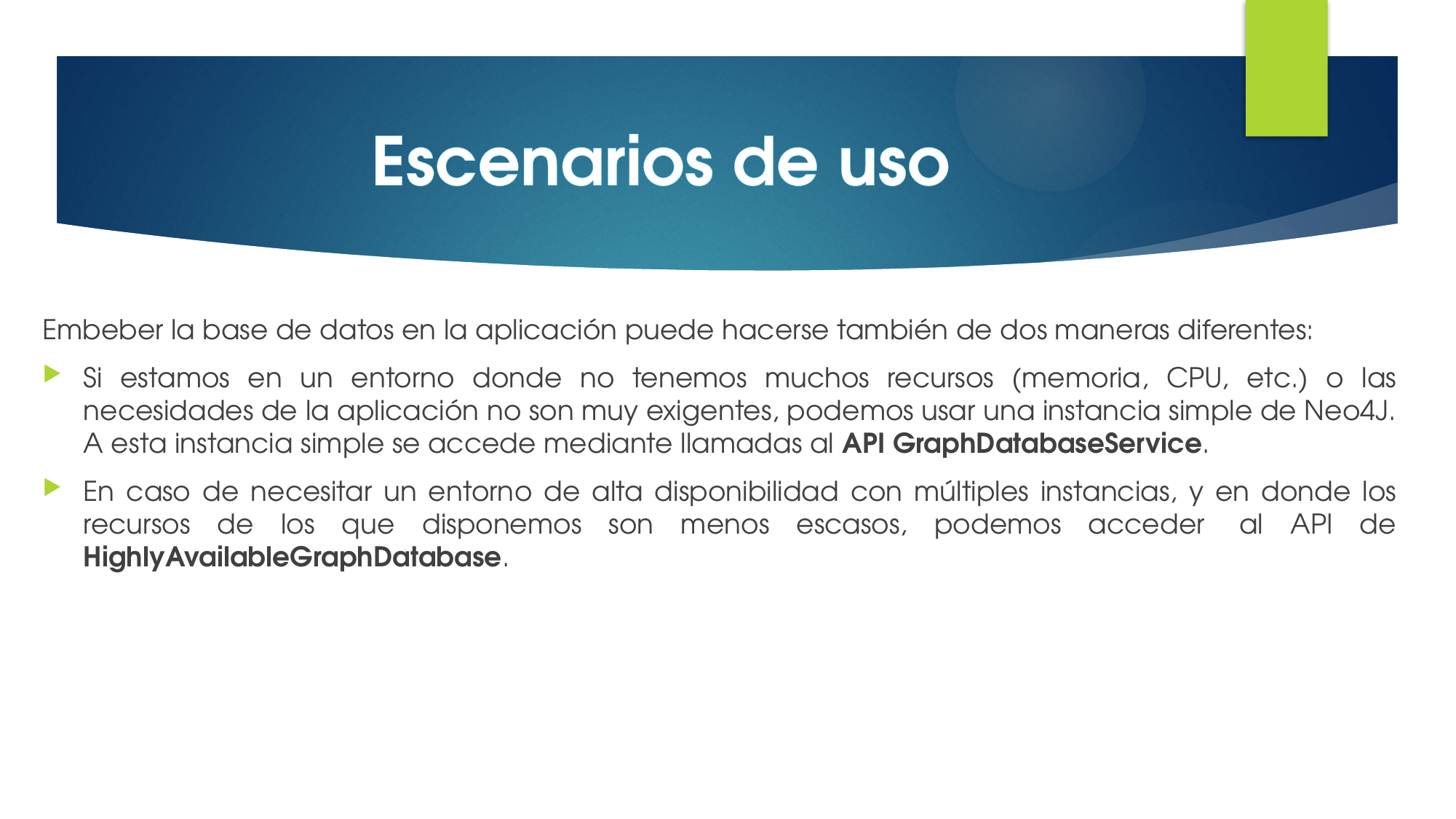

# Escenarios de uso
Embeber la base de datos en la aplicación puede hacerse también de dos maneras diferentes:
Si estamos en un entorno donde no tenemos muchos recursos (memoria, CPU, etc.) o las necesidades de la aplicación no son muy exigentes, podemos usar una instancia simple de Neo4J. A esta instancia simple se accede mediante llamadas al API GraphDatabaseService.
En caso de necesitar un entorno de alta disponibilidad con múltiples instancias, y en donde los recursos de los que disponemos son menos escasos, podemos acceder  al API de HighlyAvailableGraphDatabase.